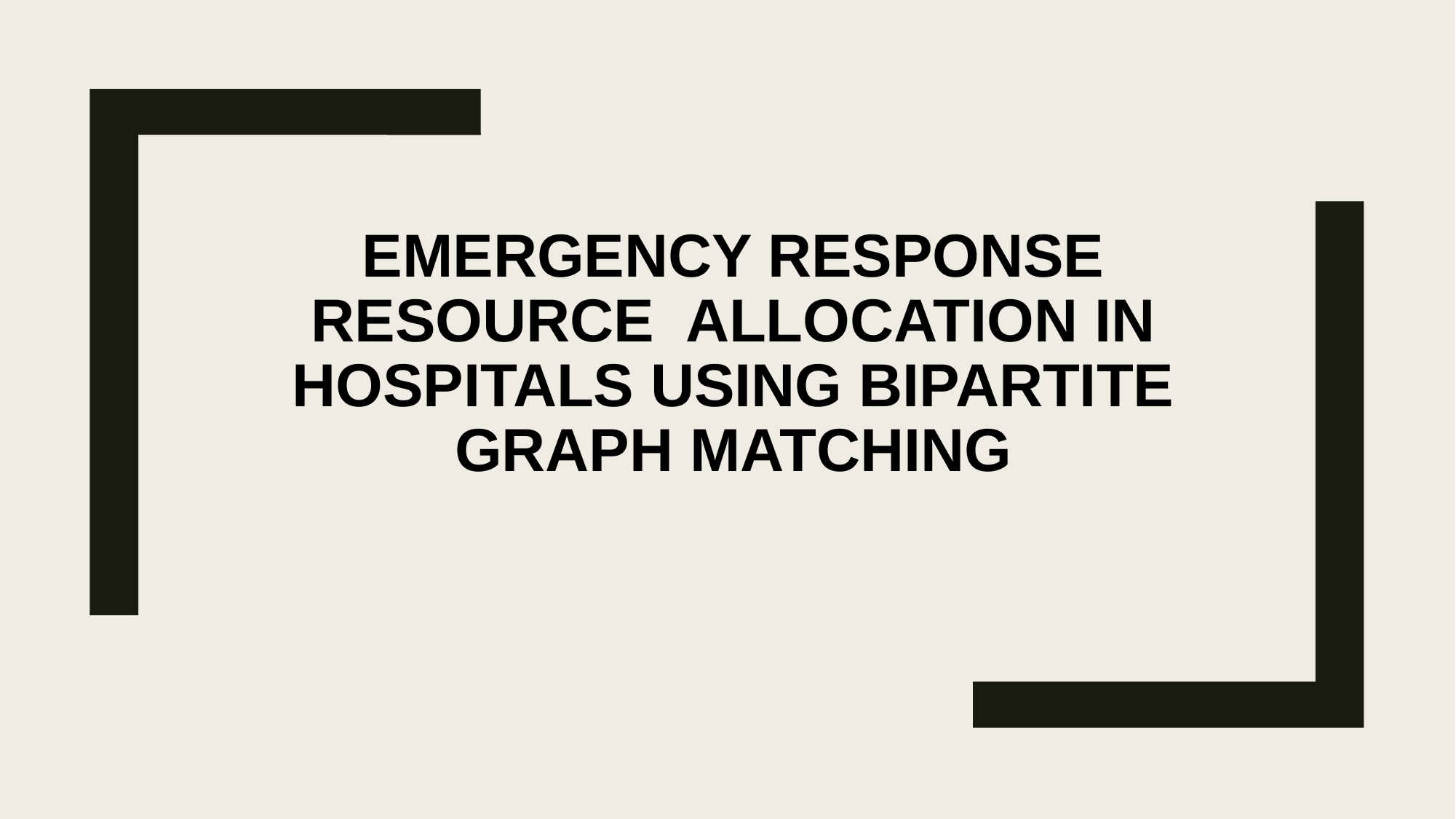

# Emergency RESPONSE Resource  Allocation in Hospitals Using Bipartite Graph Matching